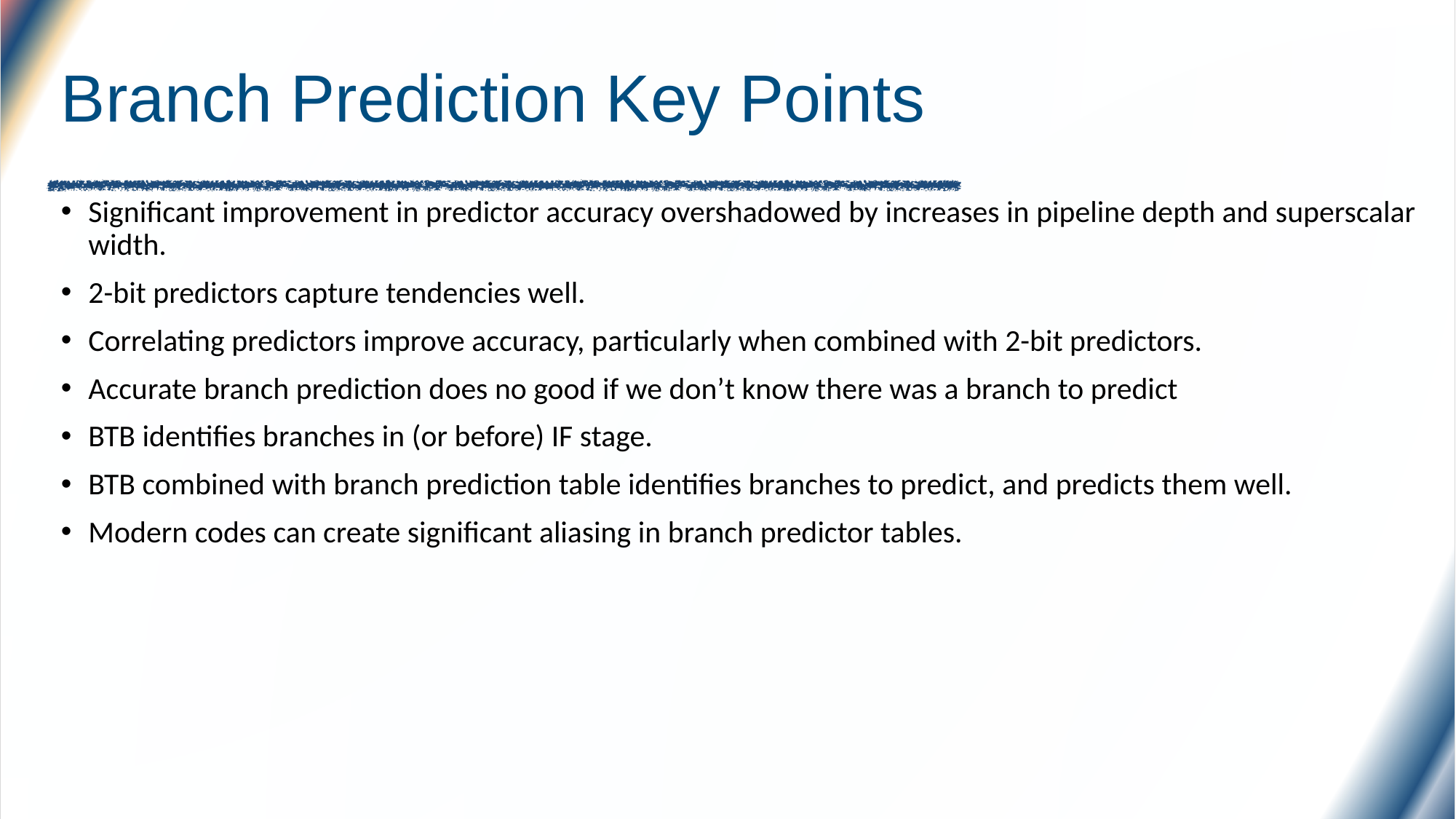

# Branch Prediction Key Points
Significant improvement in predictor accuracy overshadowed by increases in pipeline depth and superscalar width.
2-bit predictors capture tendencies well.
Correlating predictors improve accuracy, particularly when combined with 2-bit predictors.
Accurate branch prediction does no good if we don’t know there was a branch to predict
BTB identifies branches in (or before) IF stage.
BTB combined with branch prediction table identifies branches to predict, and predicts them well.
Modern codes can create significant aliasing in branch predictor tables.